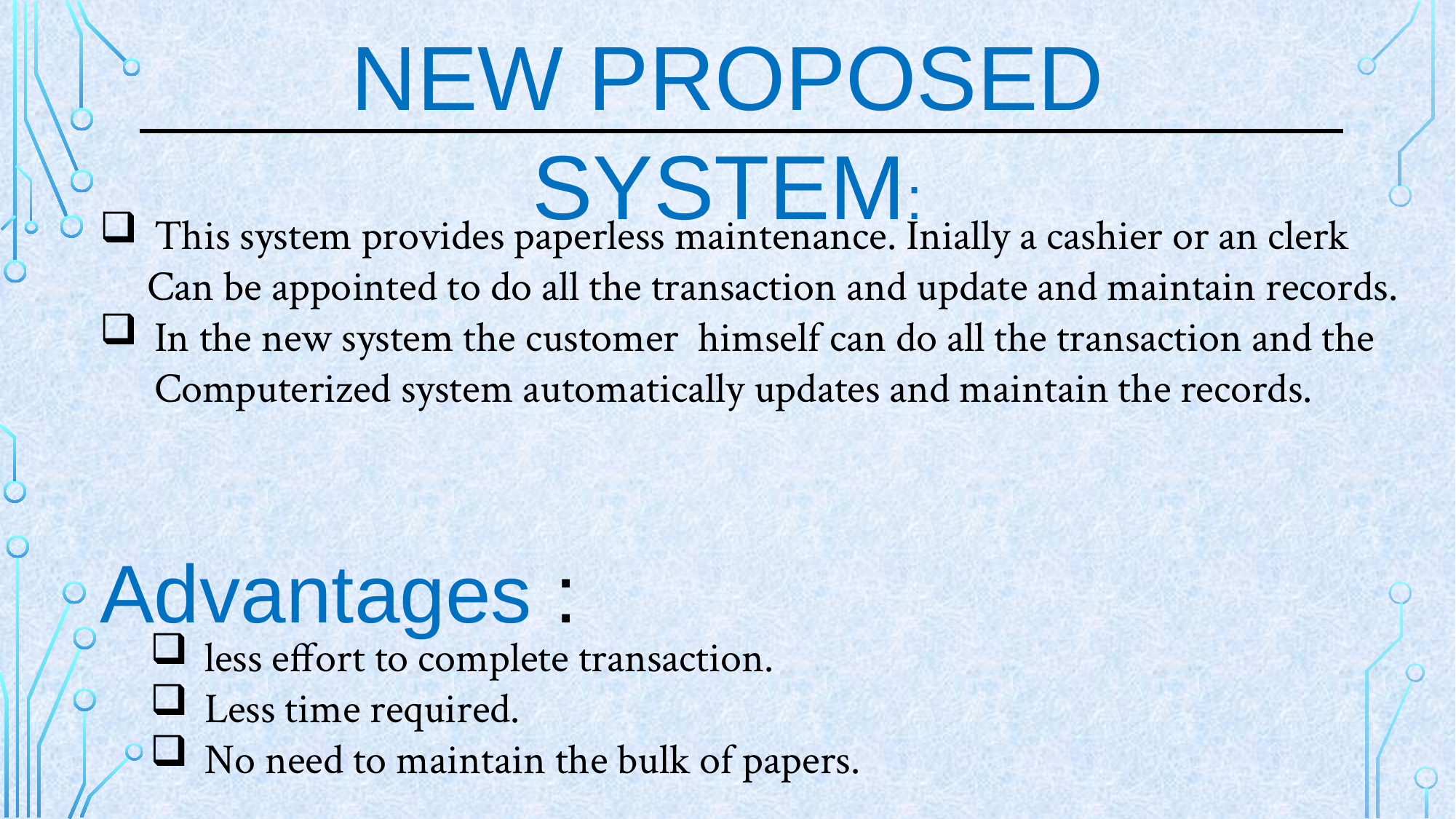

NEW PROPOSED SYSTEM:
This system provides paperless maintenance. Inially a cashier or an clerk
     Can be appointed to do all the transaction and update and maintain records.
In the new system the customer  himself can do all the transaction and the Computerized system automatically updates and maintain the records.
Advantages :
less effort to complete transaction.
Less time required.
No need to maintain the bulk of papers.